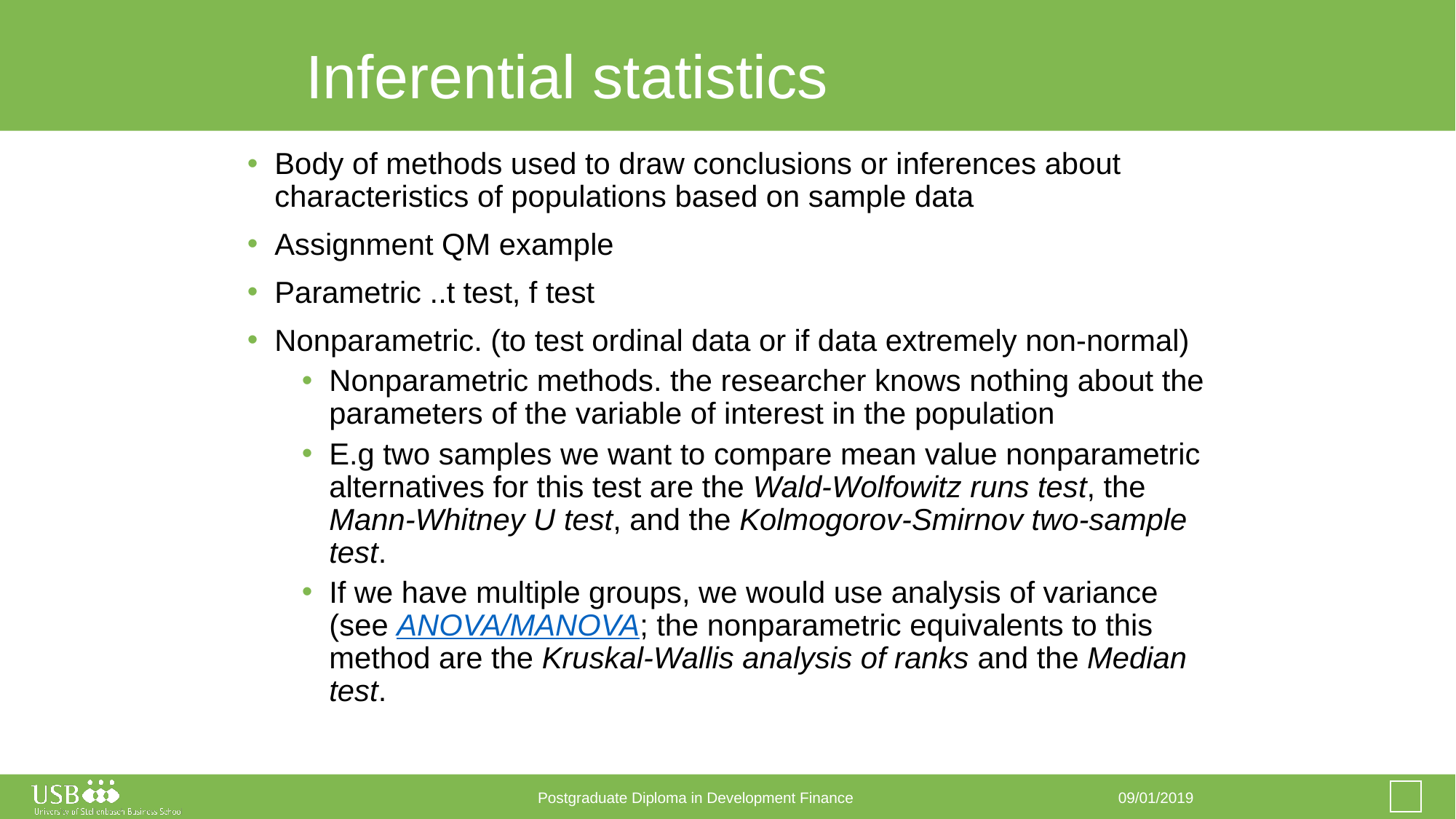

# Inferential statistics
Body of methods used to draw conclusions or inferences about characteristics of populations based on sample data
Assignment QM example
Parametric ..t test, f test
Nonparametric. (to test ordinal data or if data extremely non-normal)
Nonparametric methods. the researcher knows nothing about the parameters of the variable of interest in the population
E.g two samples we want to compare mean value nonparametric alternatives for this test are the Wald-Wolfowitz runs test, the Mann-Whitney U test, and the Kolmogorov-Smirnov two-sample test.
If we have multiple groups, we would use analysis of variance (see ANOVA/MANOVA; the nonparametric equivalents to this method are the Kruskal-Wallis analysis of ranks and the Median test.